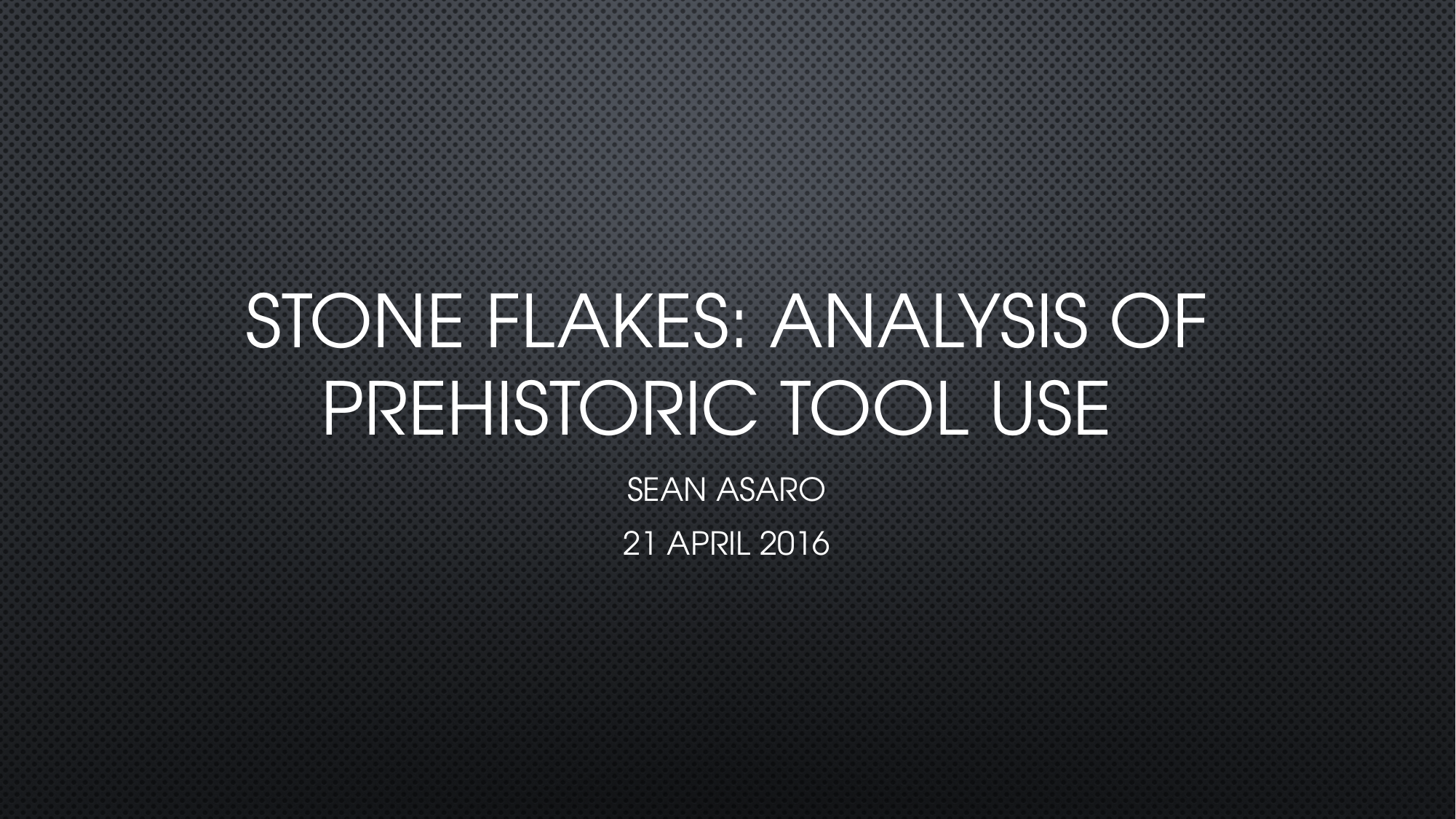

# Stone Flakes: Analysis of Prehistoric tool use
Sean Asaro
21 APRIL 2016